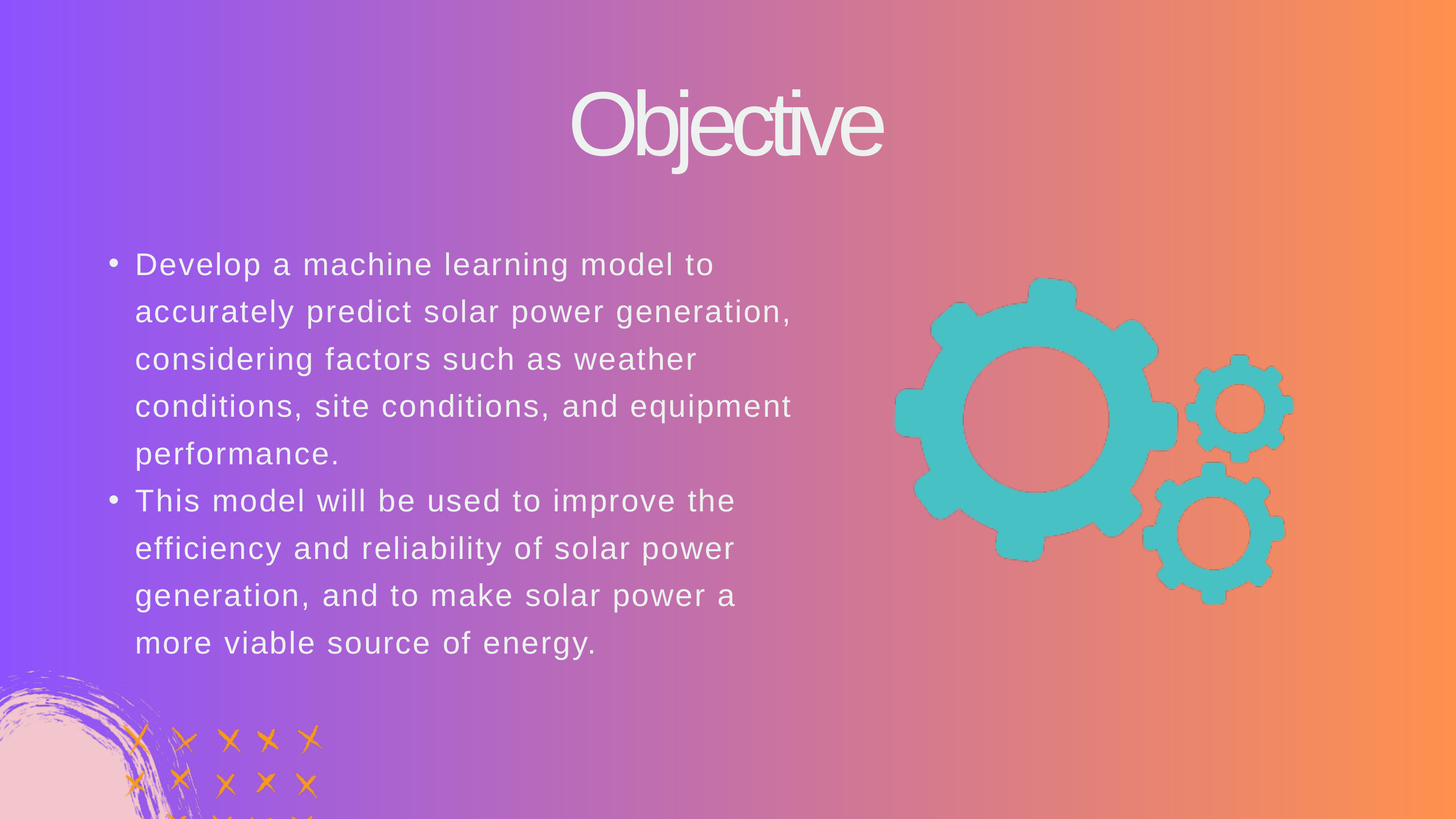

Objective
Develop a machine learning model to accurately predict solar power generation, considering factors such as weather conditions, site conditions, and equipment performance.
This model will be used to improve the efficiency and reliability of solar power generation, and to make solar power a more viable source of energy.